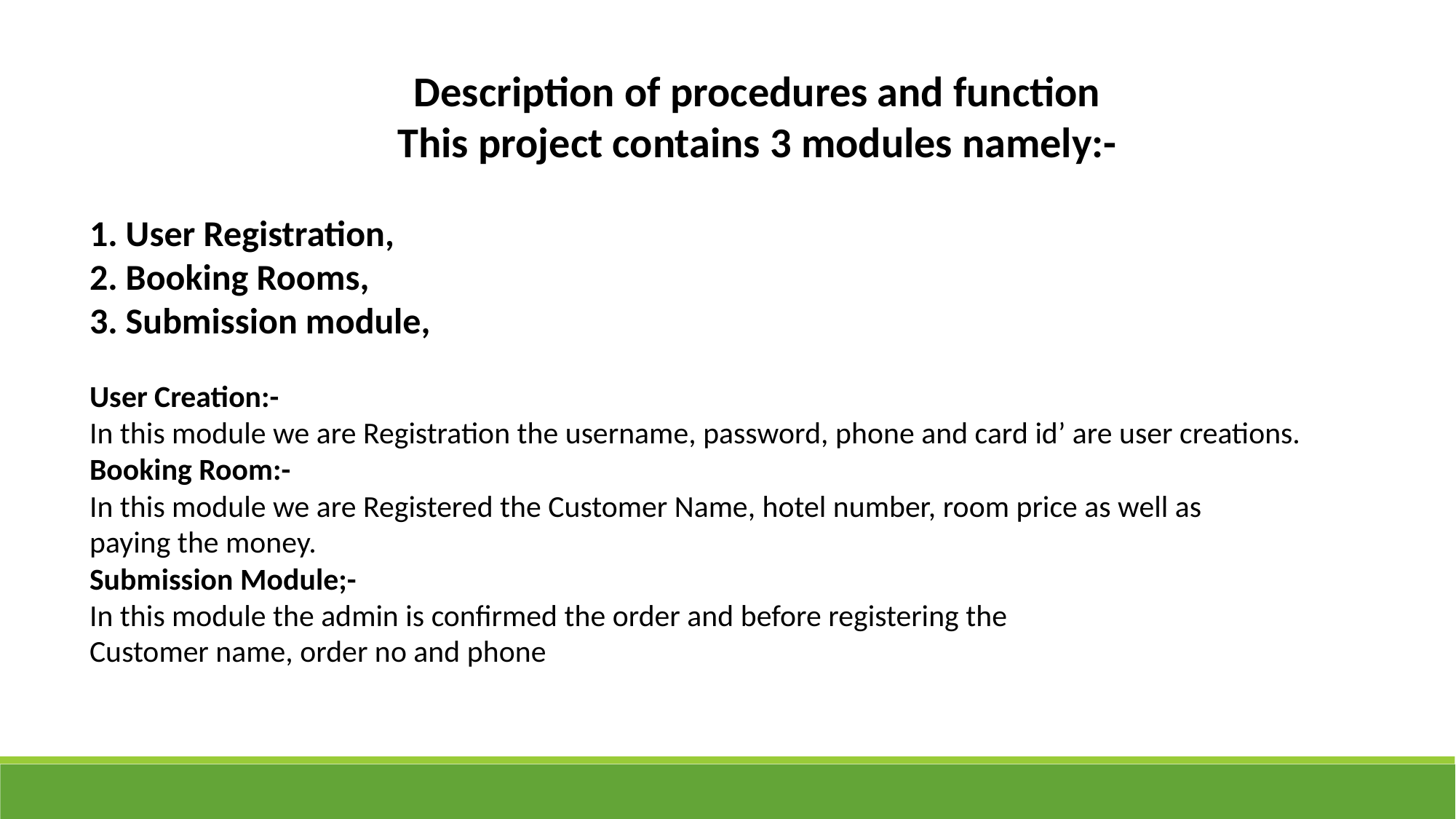

Description of procedures and function
This project contains 3 modules namely:-

1. User Registration,
2. Booking Rooms,
3. Submission module,

User Creation:-
In this module we are Registration the username, password, phone and card id’ are user creations.
Booking Room:-
In this module we are Registered the Customer Name, hotel number, room price as well as
paying the money.
Submission Module;-
In this module the admin is confirmed the order and before registering the
Customer name, order no and phone